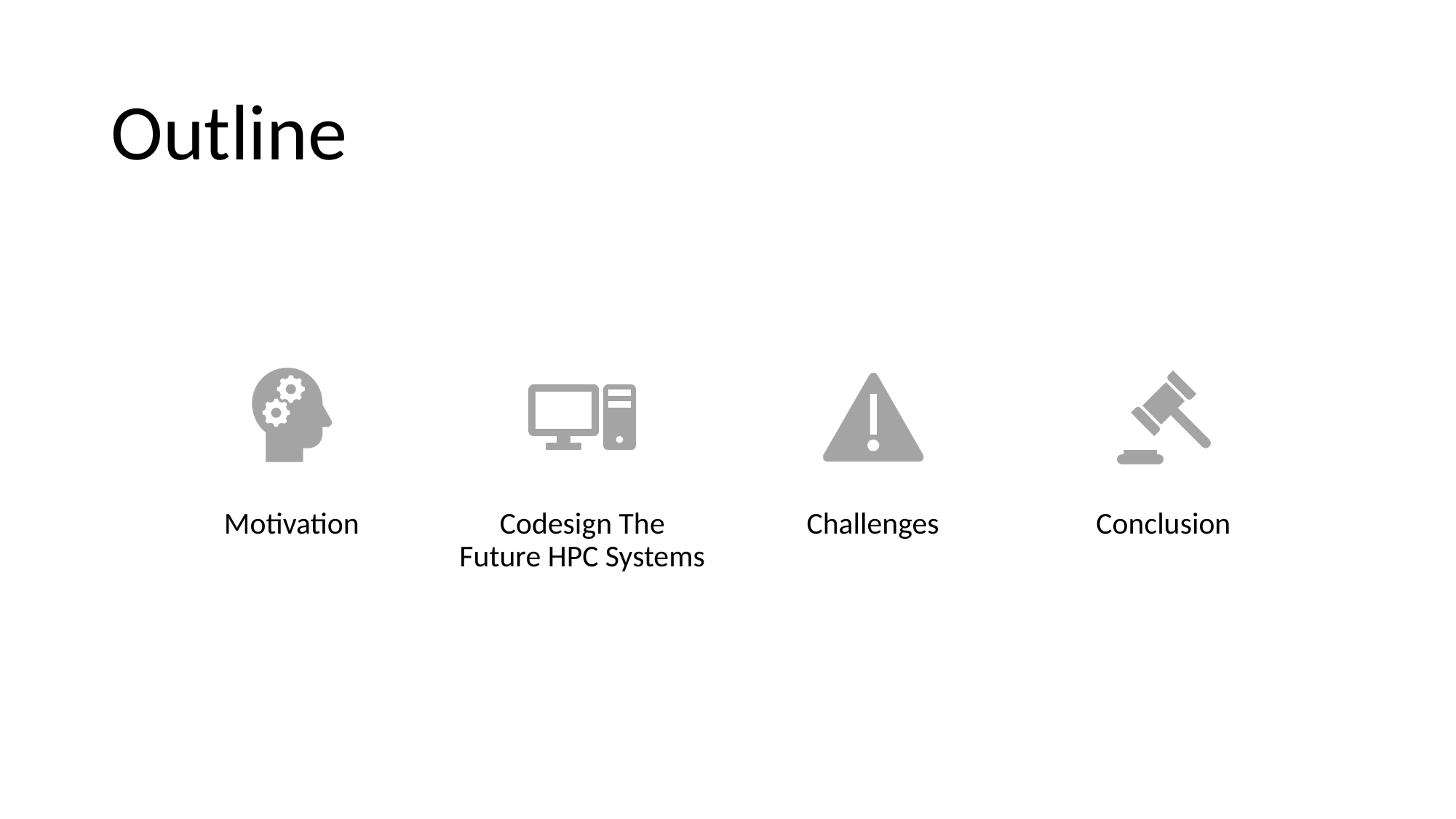

# Outline
Motivation
Codesign The Future HPC Systems
Challenges
Conclusion